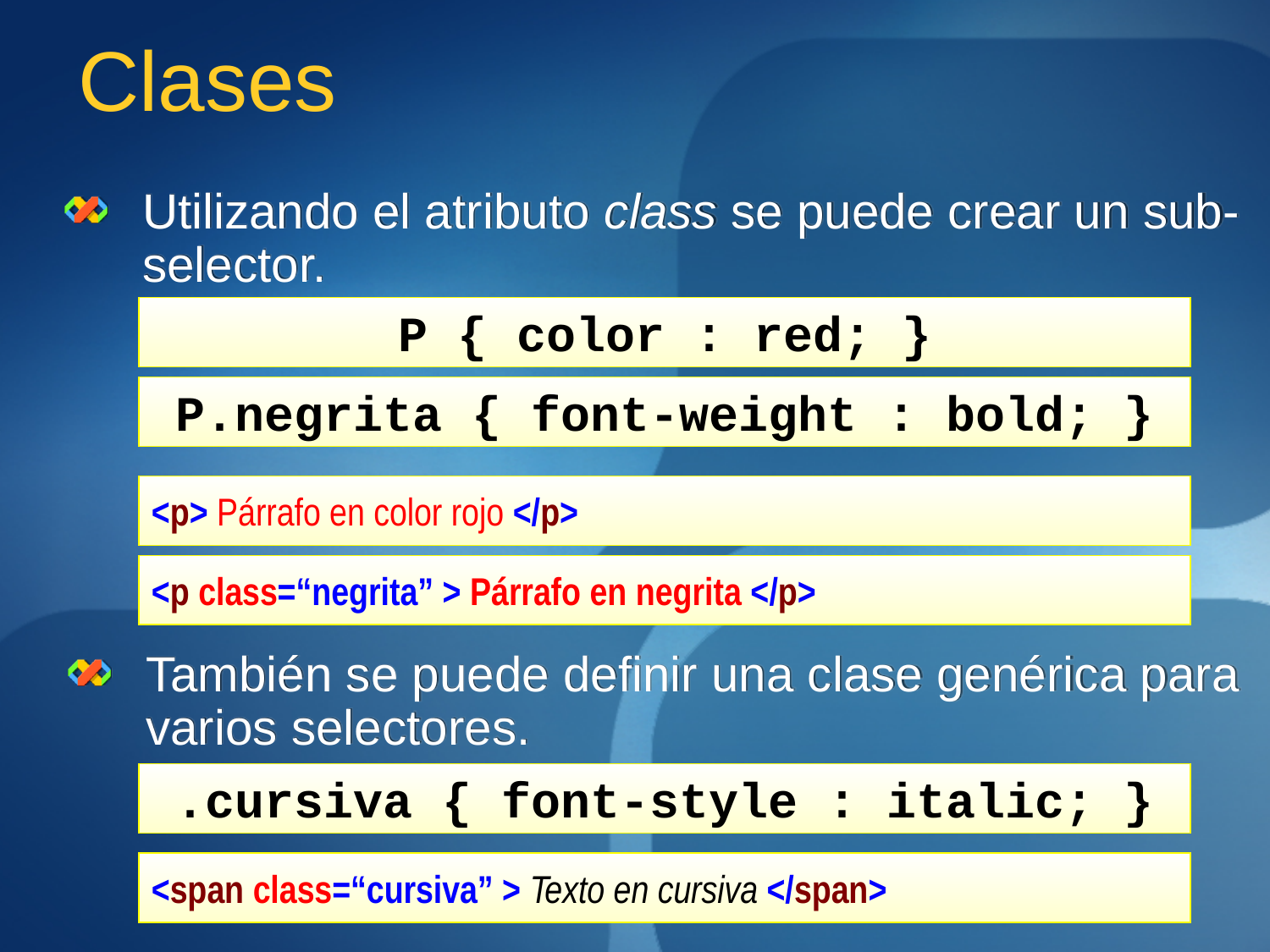

# Clases
Utilizando el atributo class se puede crear un sub-selector.
P { color : red; }
P.negrita { font-weight : bold; }

<p> Párrafo en color rojo </p>

<p class=“negrita” > Párrafo en negrita </p>

También se puede definir una clase genérica para varios selectores.
.cursiva { font-style : italic; }

<span class=“cursiva” > Texto en cursiva </span>